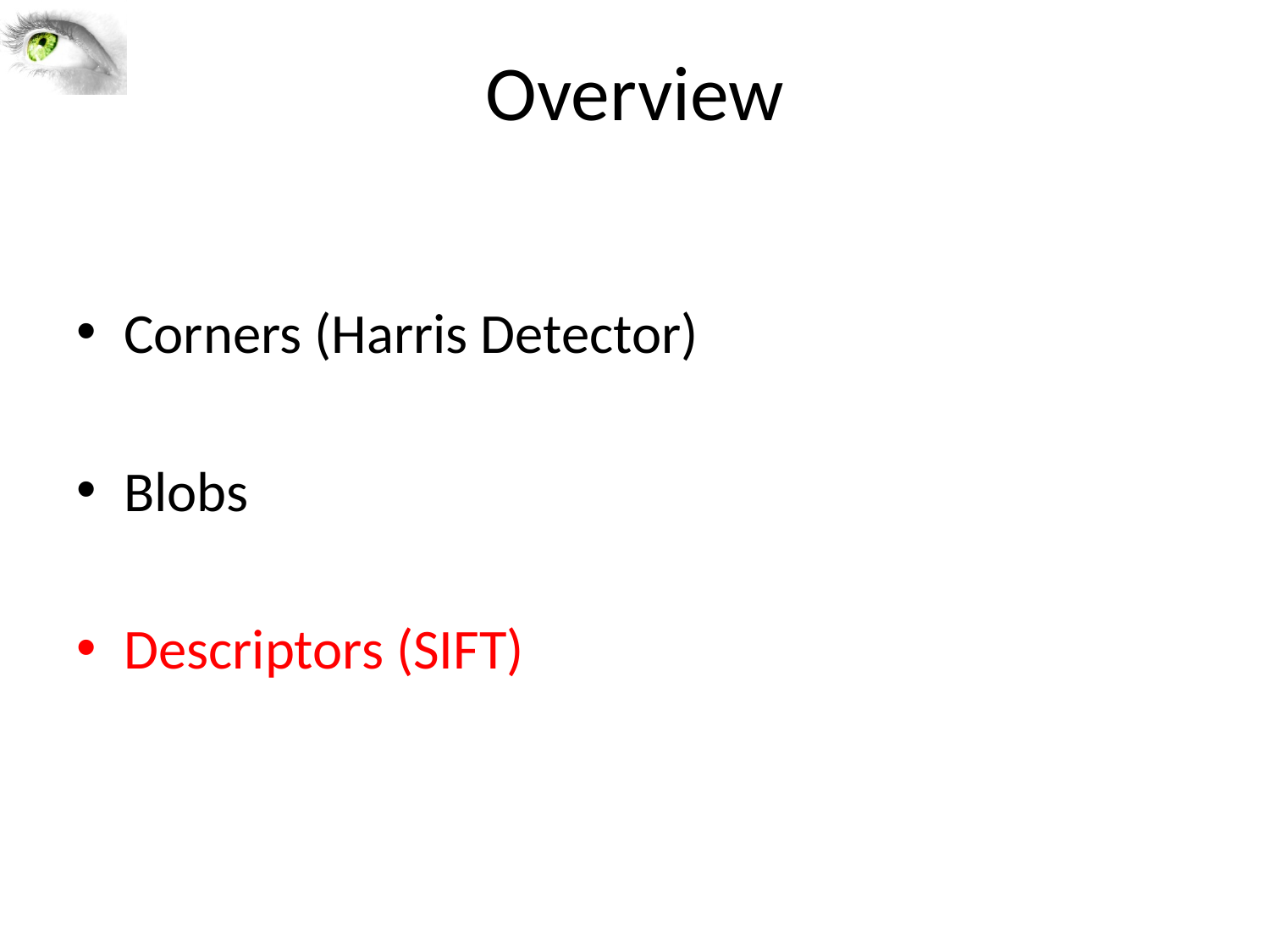

# Overview

Corners (Harris Detector)

Blobs

Descriptors (SIFT)